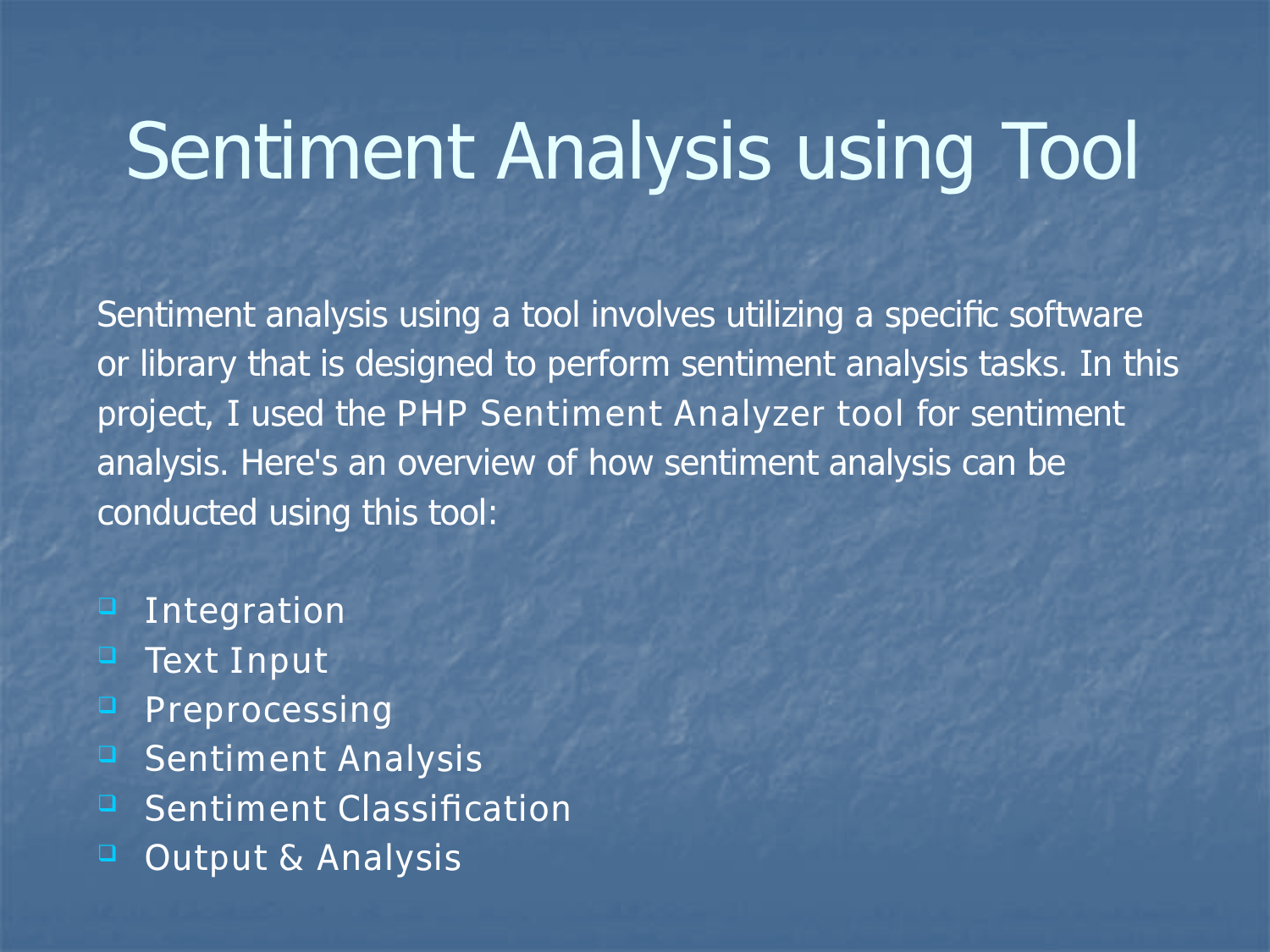

# Sentiment Analysis using Tool
Sentiment analysis using a tool involves utilizing a specific software
or library that is designed to perform sentiment analysis tasks. In this
project, I used the PHP Sentiment Analyzer tool for sentiment
analysis. Here's an overview of how sentiment analysis can be
conducted using this tool:

Integration
Text Input
Preprocessing
Sentiment Analysis
Sentiment Classification
Output & Analysis